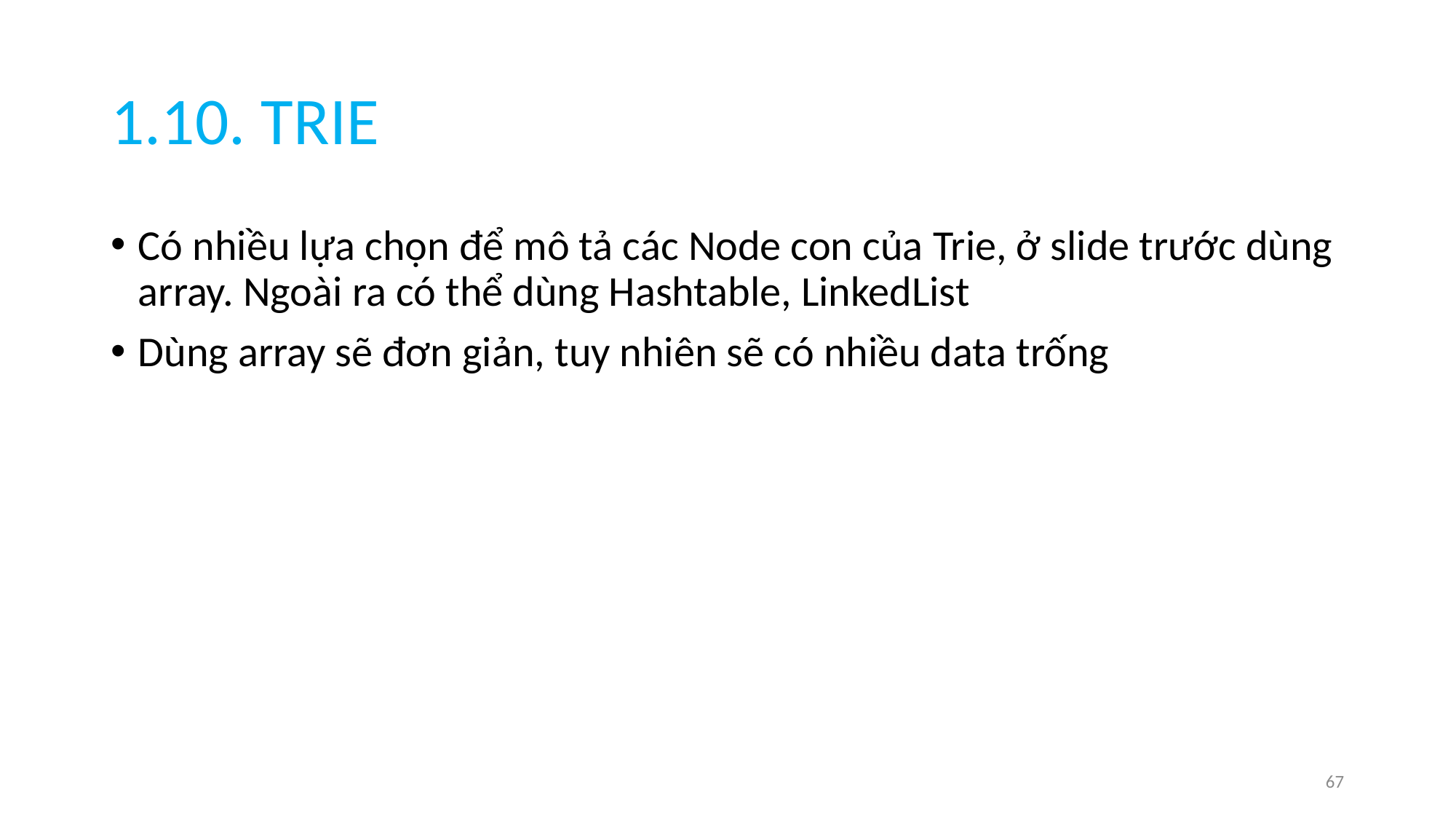

# 1.10. TRIE
Có nhiều lựa chọn để mô tả các Node con của Trie, ở slide trước dùng array. Ngoài ra có thể dùng Hashtable, LinkedList
Dùng array sẽ đơn giản, tuy nhiên sẽ có nhiều data trống
67